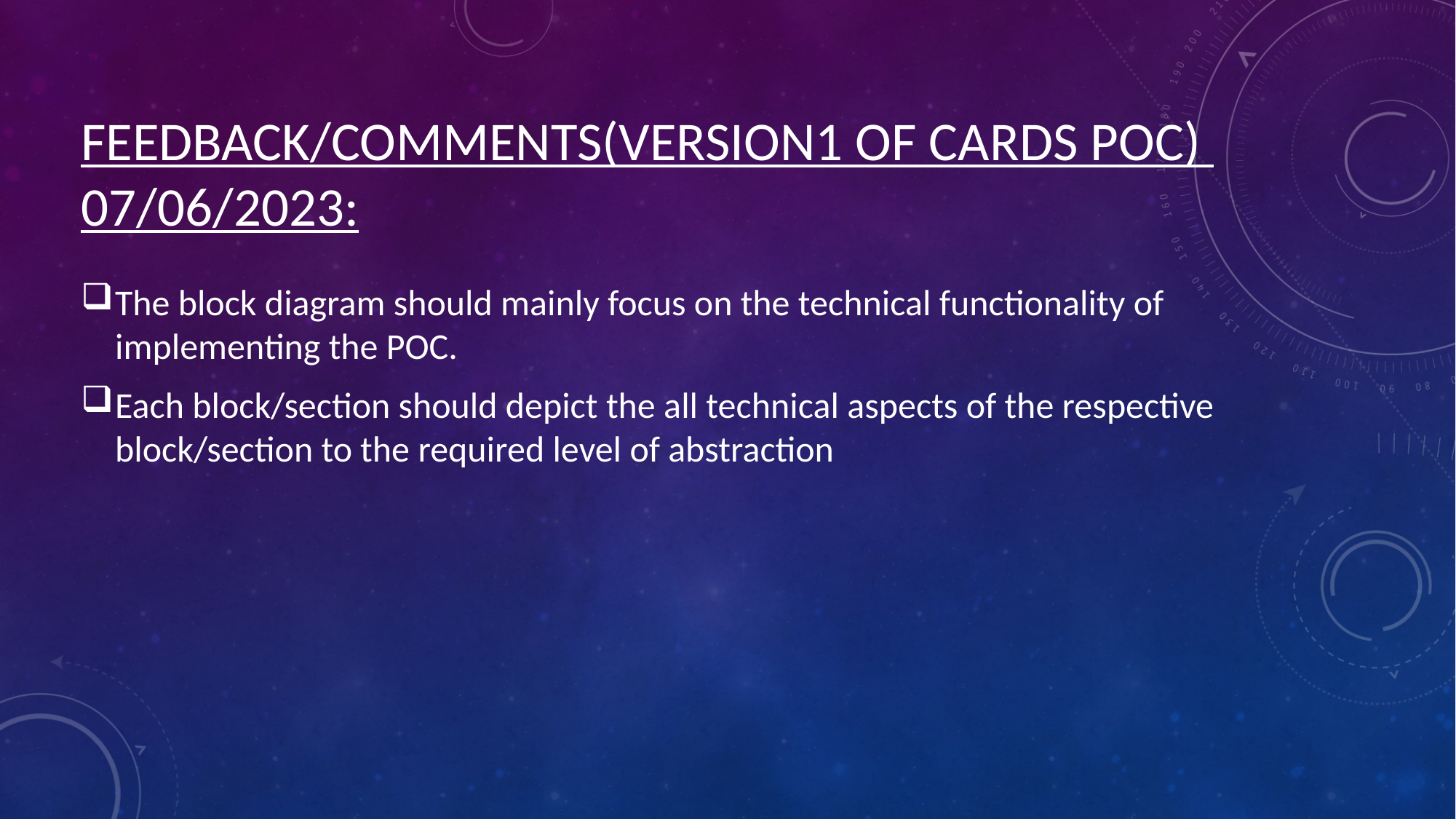

# FEEDBACK/COMMENTS(VERSION1 of cards poc) 07/06/2023:

The block diagram should mainly focus on the technical functionality of implementing the POC.
Each block/section should depict the all technical aspects of the respective block/section to the required level of abstraction